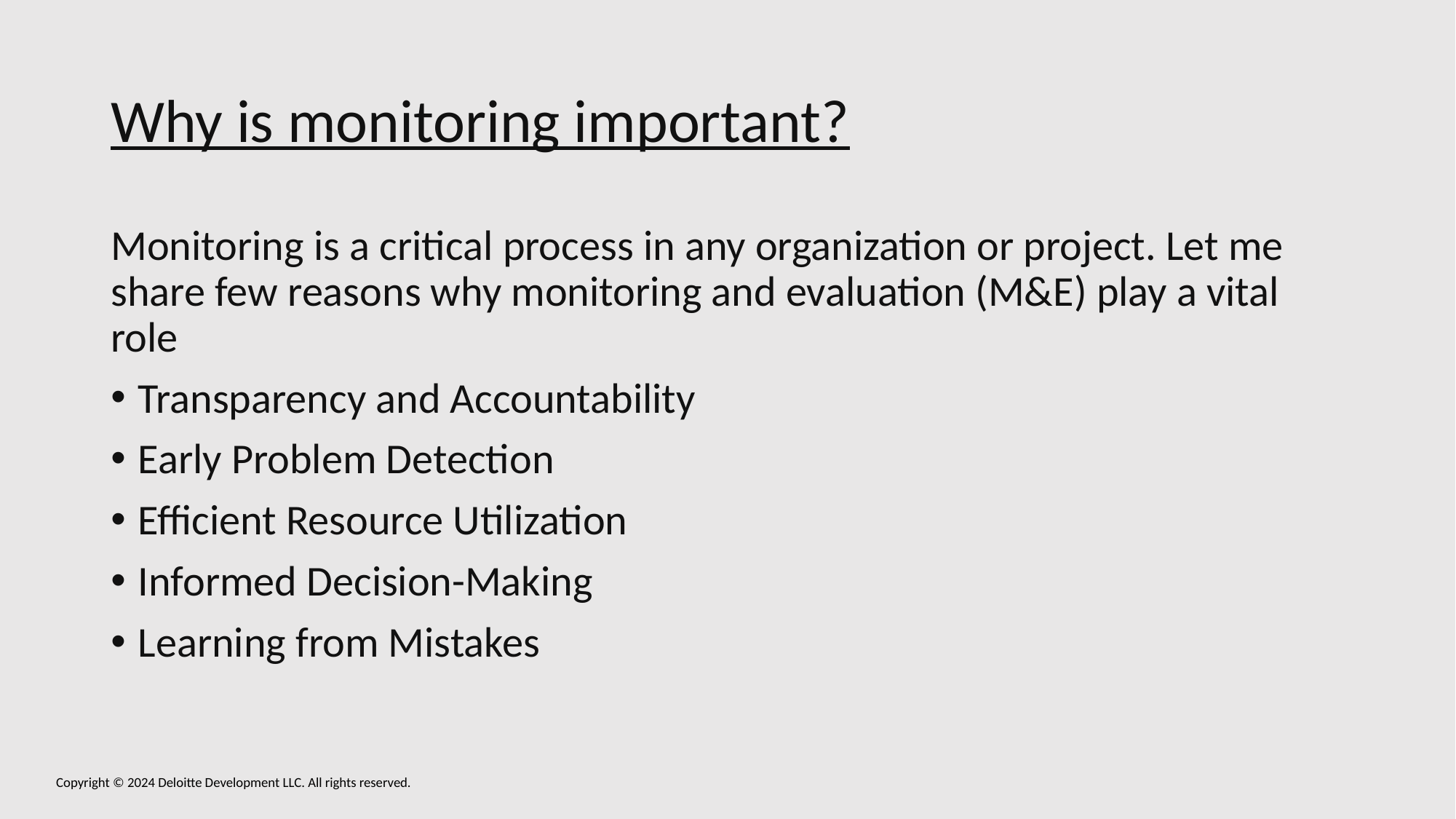

# Why is monitoring important?
Monitoring is a critical process in any organization or project. Let me share few reasons why monitoring and evaluation (M&E) play a vital role
Transparency and Accountability
Early Problem Detection
Efficient Resource Utilization
Informed Decision-Making
Learning from Mistakes